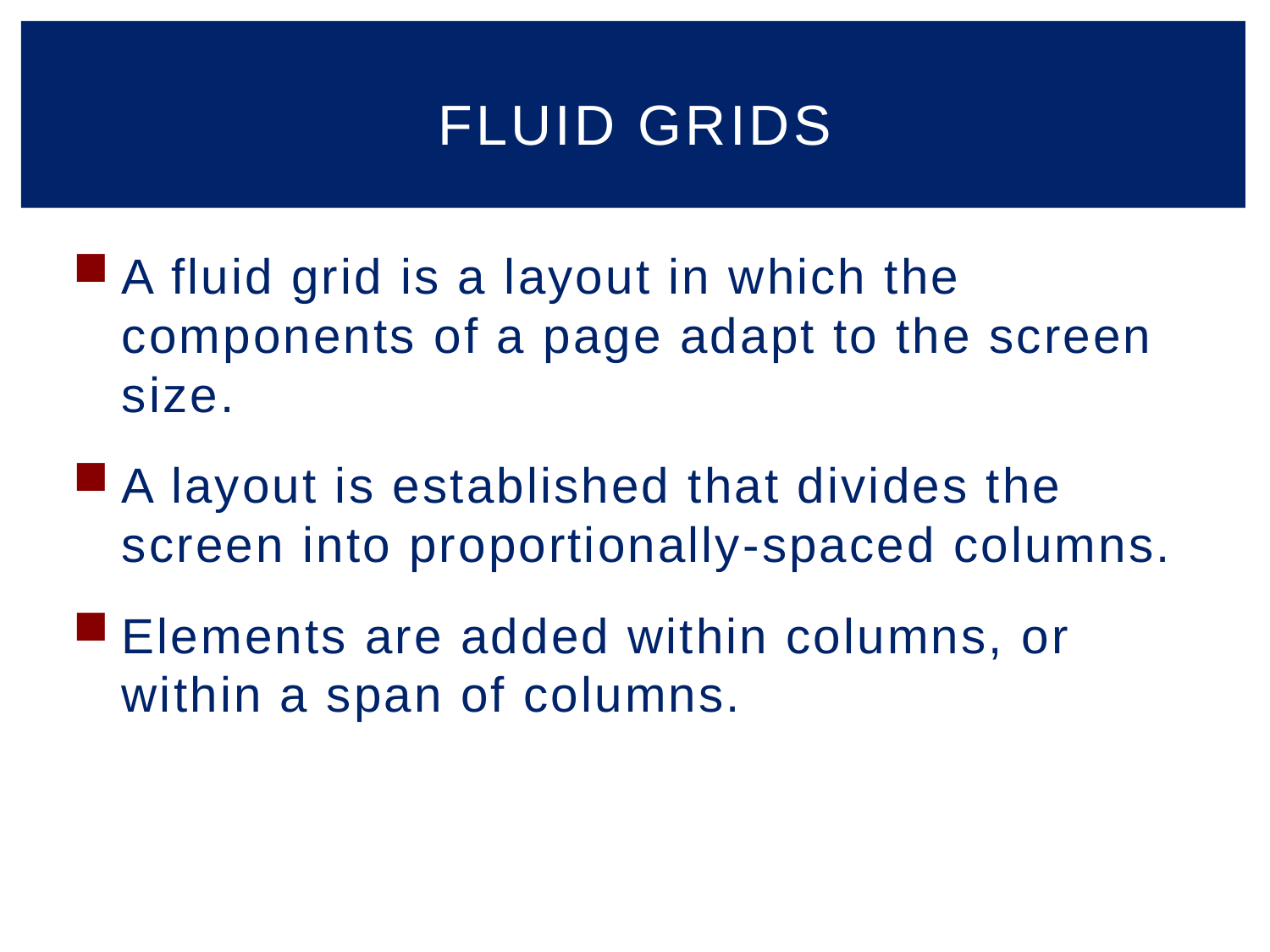

# Fluid grids
A fluid grid is a layout in which the components of a page adapt to the screen size.
A layout is established that divides the screen into proportionally-spaced columns.
Elements are added within columns, or within a span of columns.